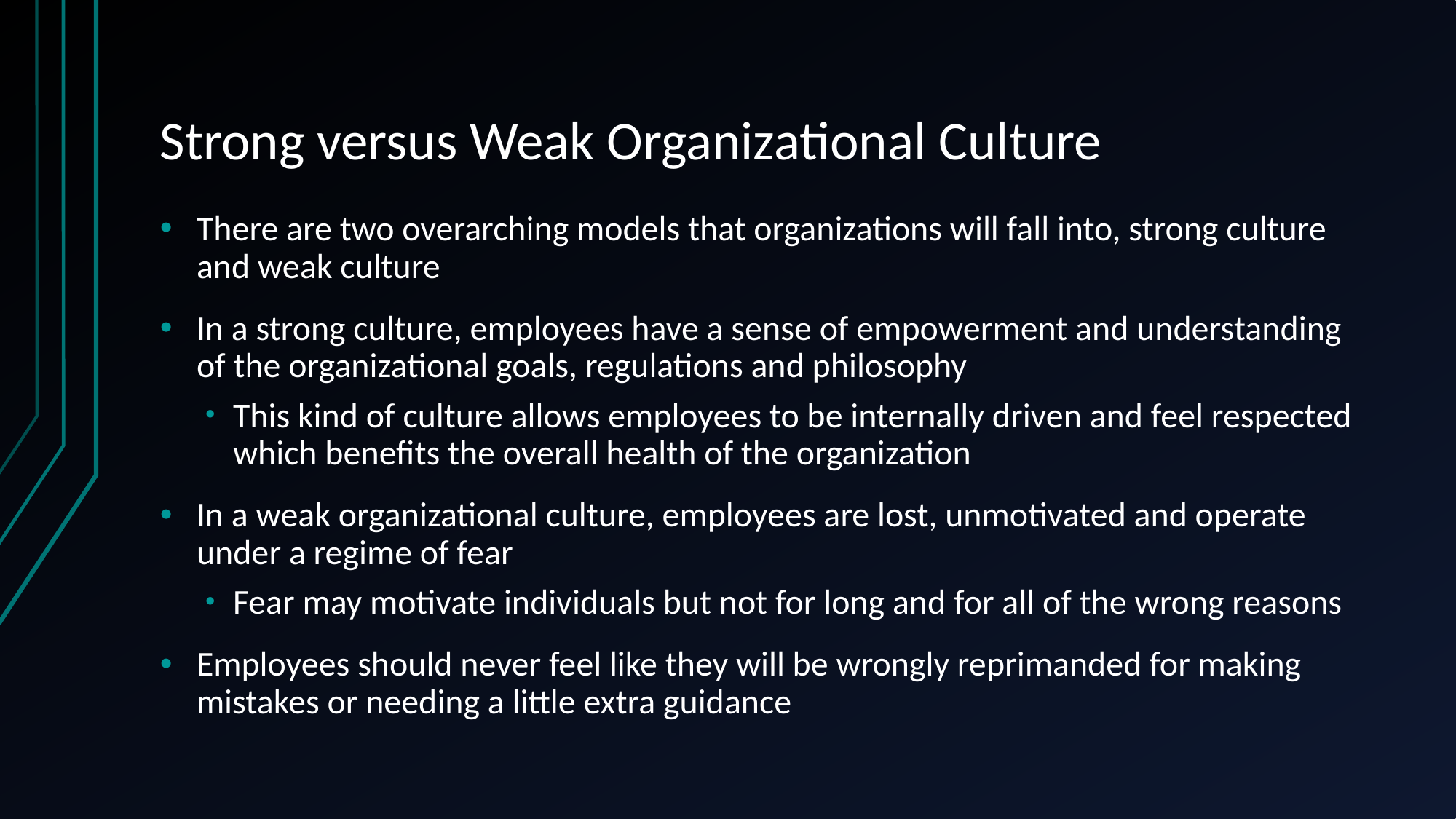

# Strong versus Weak Organizational Culture
There are two overarching models that organizations will fall into, strong culture and weak culture
In a strong culture, employees have a sense of empowerment and understanding of the organizational goals, regulations and philosophy
This kind of culture allows employees to be internally driven and feel respected which benefits the overall health of the organization
In a weak organizational culture, employees are lost, unmotivated and operate under a regime of fear
Fear may motivate individuals but not for long and for all of the wrong reasons
Employees should never feel like they will be wrongly reprimanded for making mistakes or needing a little extra guidance